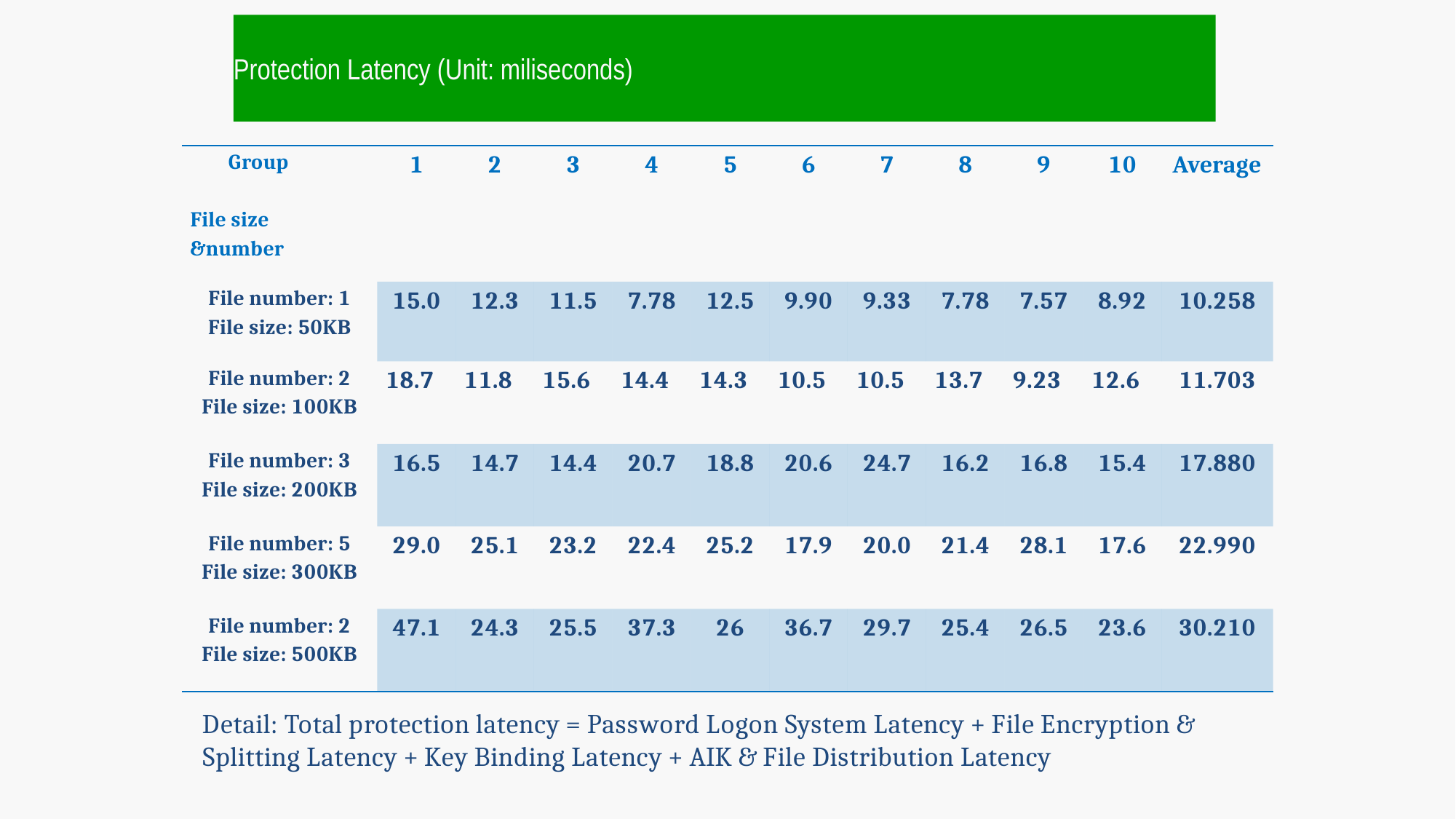

# Protection Latency (Unit: miliseconds)
| Group   File size &number | 1 | 2 | 3 | 4 | 5 | 6 | 7 | 8 | 9 | 10 | Average |
| --- | --- | --- | --- | --- | --- | --- | --- | --- | --- | --- | --- |
| File number: 1 File size: 50KB | 15.0 | 12.3 | 11.5 | 7.78 | 12.5 | 9.90 | 9.33 | 7.78 | 7.57 | 8.92 | 10.258 |
| File number: 2 File size: 100KB | 18.7 | 11.8 | 15.6 | 14.4 | 14.3 | 10.5 | 10.5 | 13.7 | 9.23 | 12.6 | 11.703 |
| File number: 3 File size: 200KB | 16.5 | 14.7 | 14.4 | 20.7 | 18.8 | 20.6 | 24.7 | 16.2 | 16.8 | 15.4 | 17.880 |
| File number: 5 File size: 300KB | 29.0 | 25.1 | 23.2 | 22.4 | 25.2 | 17.9 | 20.0 | 21.4 | 28.1 | 17.6 | 22.990 |
| File number: 2 File size: 500KB | 47.1 | 24.3 | 25.5 | 37.3 | 26 | 36.7 | 29.7 | 25.4 | 26.5 | 23.6 | 30.210 |
Detail: Total protection latency = Password Logon System Latency + File Encryption & Splitting Latency + Key Binding Latency + AIK & File Distribution Latency